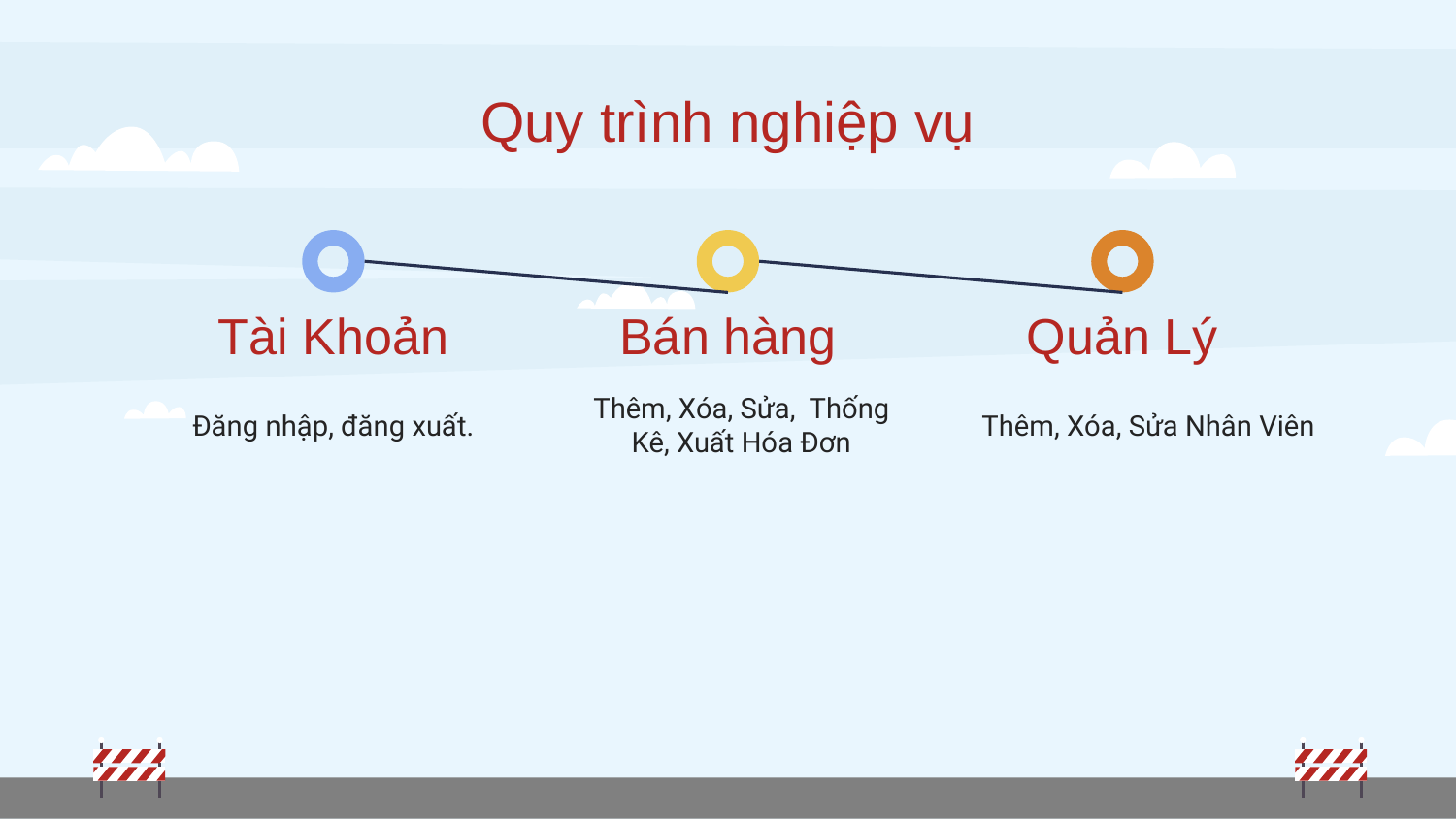

# Quy trình nghiệp vụ

Tài Khoản
Bán hàng
Quản Lý
Đăng nhập, đăng xuất.
Thêm, Xóa, Sửa,  Thống Kê, Xuất Hóa Đơn
Thêm, Xóa, Sửa Nhân Viên